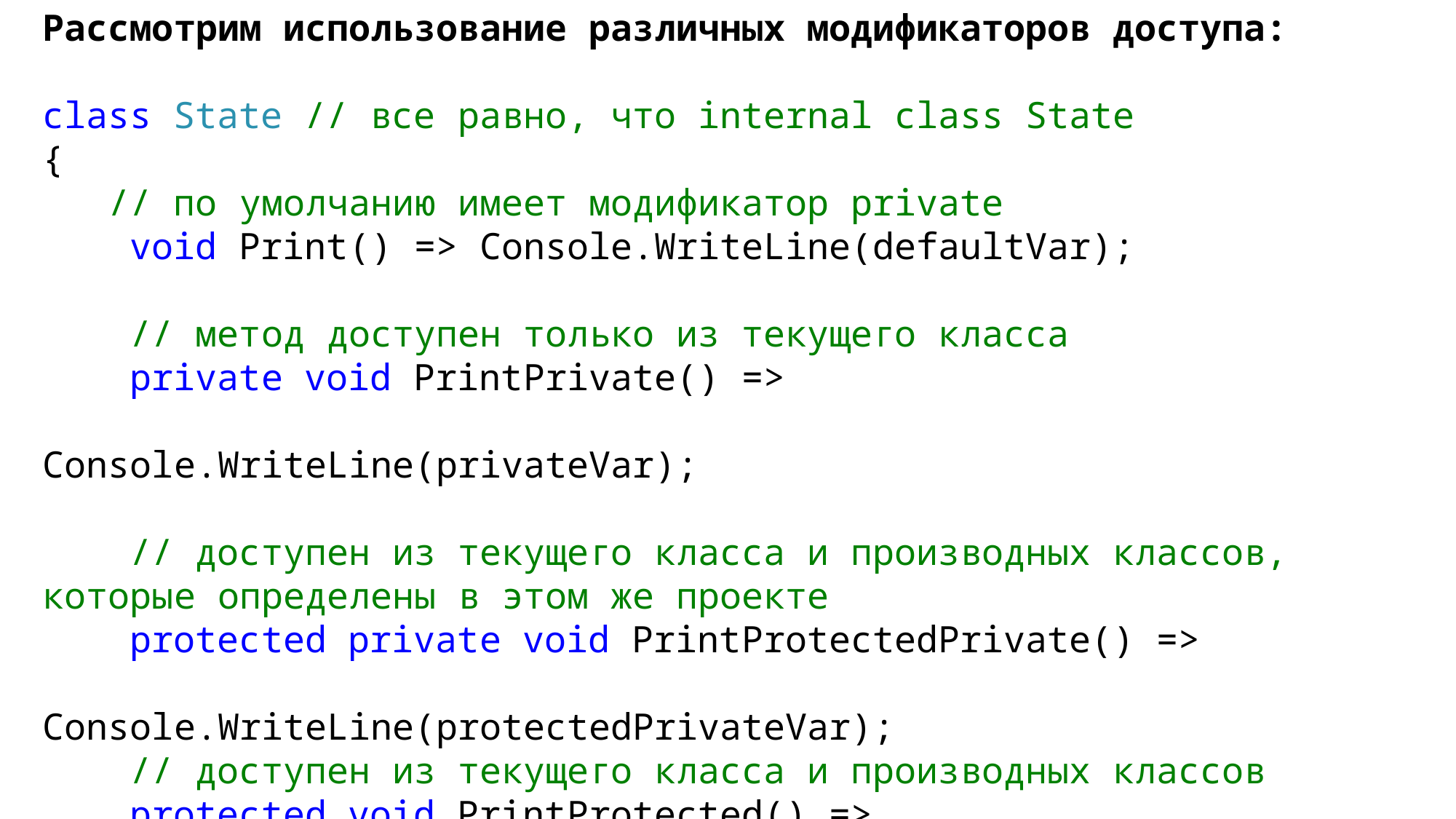

Рассмотрим использование различных модификаторов доступа:

class State // все равно, что internal class State
{
   // по умолчанию имеет модификатор private
    void Print() => Console.WriteLine(defaultVar);

    // метод доступен только из текущего класса
    private void PrintPrivate() =>
												Console.WriteLine(privateVar);

    // доступен из текущего класса и производных классов, которые определены в этом же проекте
    protected private void PrintProtectedPrivate() =>
									Console.WriteLine(protectedPrivateVar);
    // доступен из текущего класса и производных классов
    protected void PrintProtected() =>
												Console.WriteLine(protectedVar);